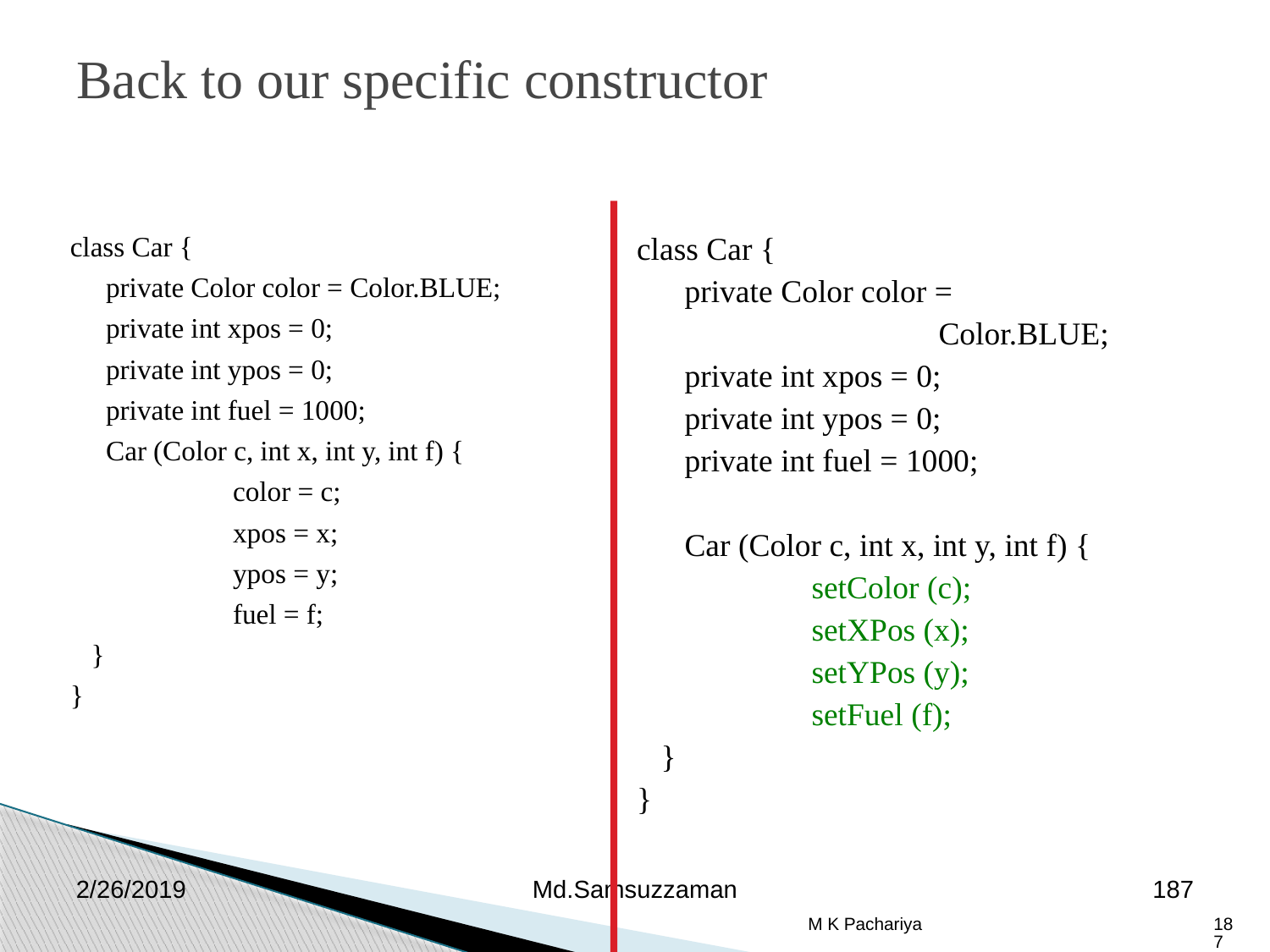

Back to our specific constructor

class Car {
	private Color color = Color.BLUE;
	private int xpos = 0;
	private int ypos = 0;
	private int fuel = 1000;
	Car (Color c, int x, int y, int f) {
		color = c;
		xpos = x;
		ypos = y;
		fuel = f;
   }
}
class Car {
	private Color color =
			Color.BLUE;
	private int xpos = 0;
	private int ypos = 0;
	private int fuel = 1000;

	Car (Color c, int x, int y, int f) {
		setColor (c);
		setXPos (x);
		setYPos (y);
		setFuel (f);
   }
}
2/26/2019
Md.Samsuzzaman
187
M K Pachariya
187